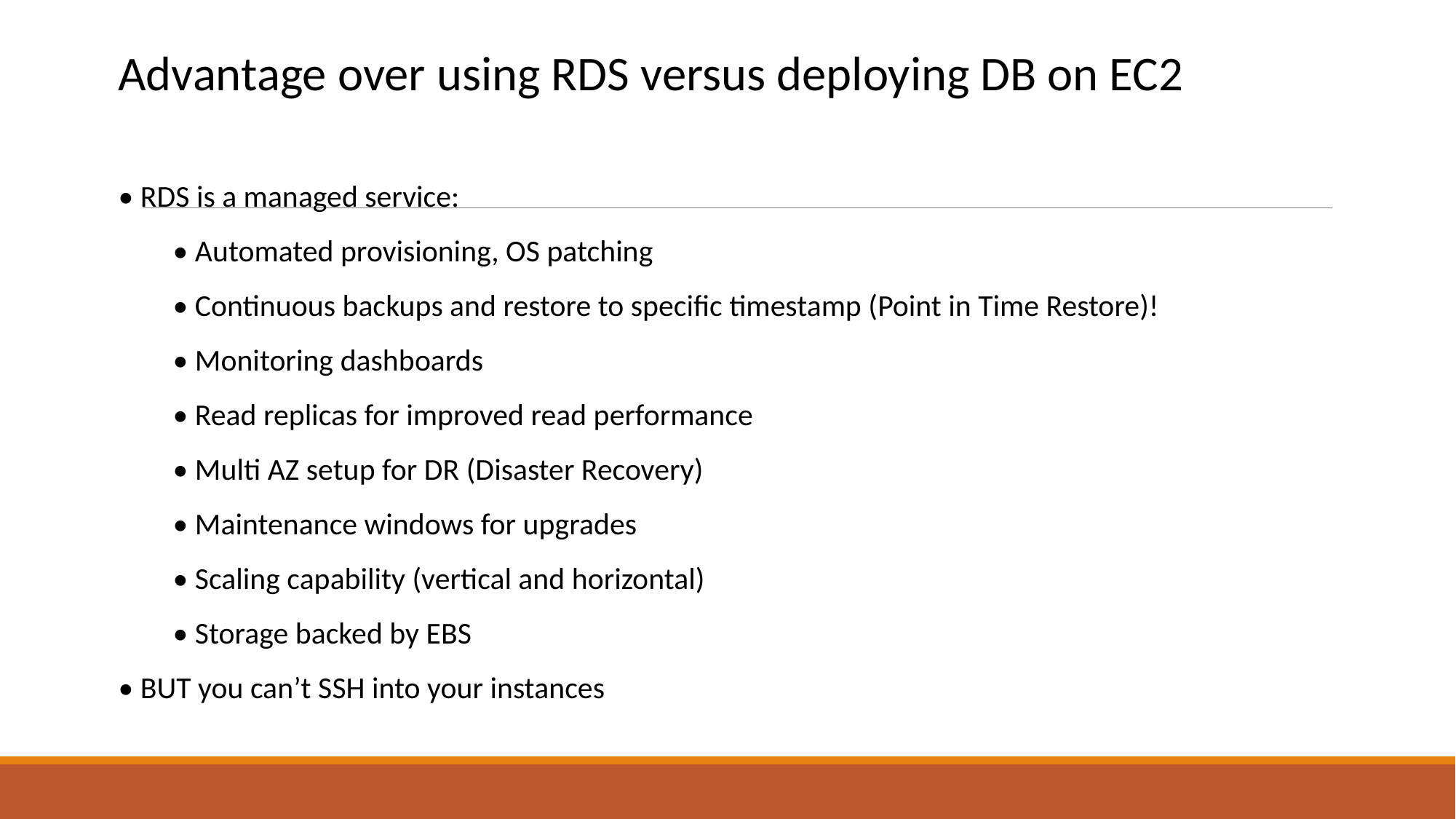

Advantage over using RDS versus deploying DB on EC2

• RDS is a managed service:
• Automated provisioning, OS patching
• Continuous backups and restore to specific timestamp (Point in Time Restore)!
• Monitoring dashboards
• Read replicas for improved read performance
• Multi AZ setup for DR (Disaster Recovery)
• Maintenance windows for upgrades
• Scaling capability (vertical and horizontal)
• Storage backed by EBS
• BUT you can’t SSH into your instances